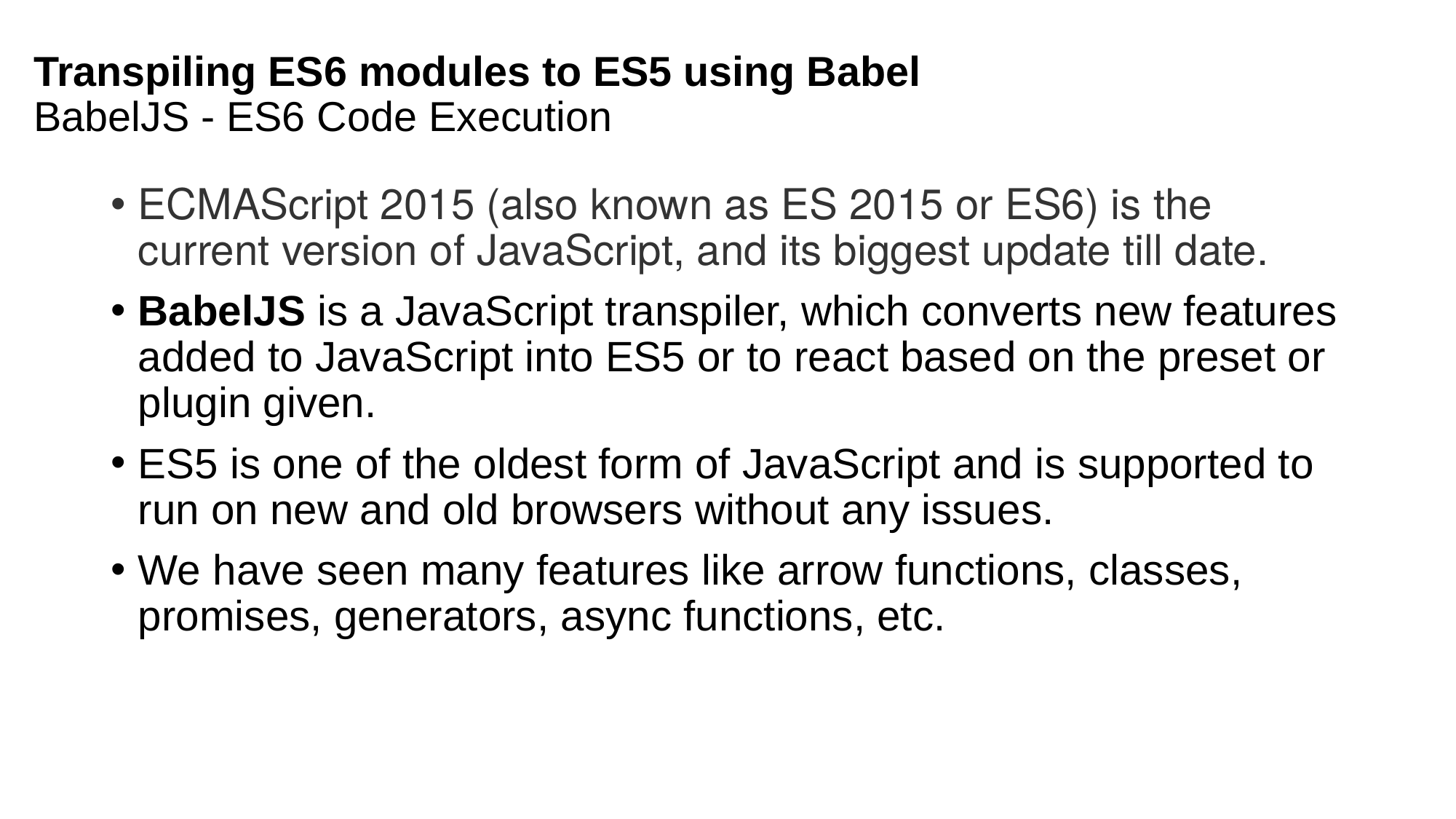

# Transpiling ES6 modules to ES5 using Babel BabelJS - ES6 Code Execution
ECMAScript 2015 (also known as ES 2015 or ES6) is the current version of JavaScript, and its biggest update till date.
BabelJS is a JavaScript transpiler, which converts new features added to JavaScript into ES5 or to react based on the preset or plugin given.
ES5 is one of the oldest form of JavaScript and is supported to run on new and old browsers without any issues.
We have seen many features like arrow functions, classes, promises, generators, async functions, etc.